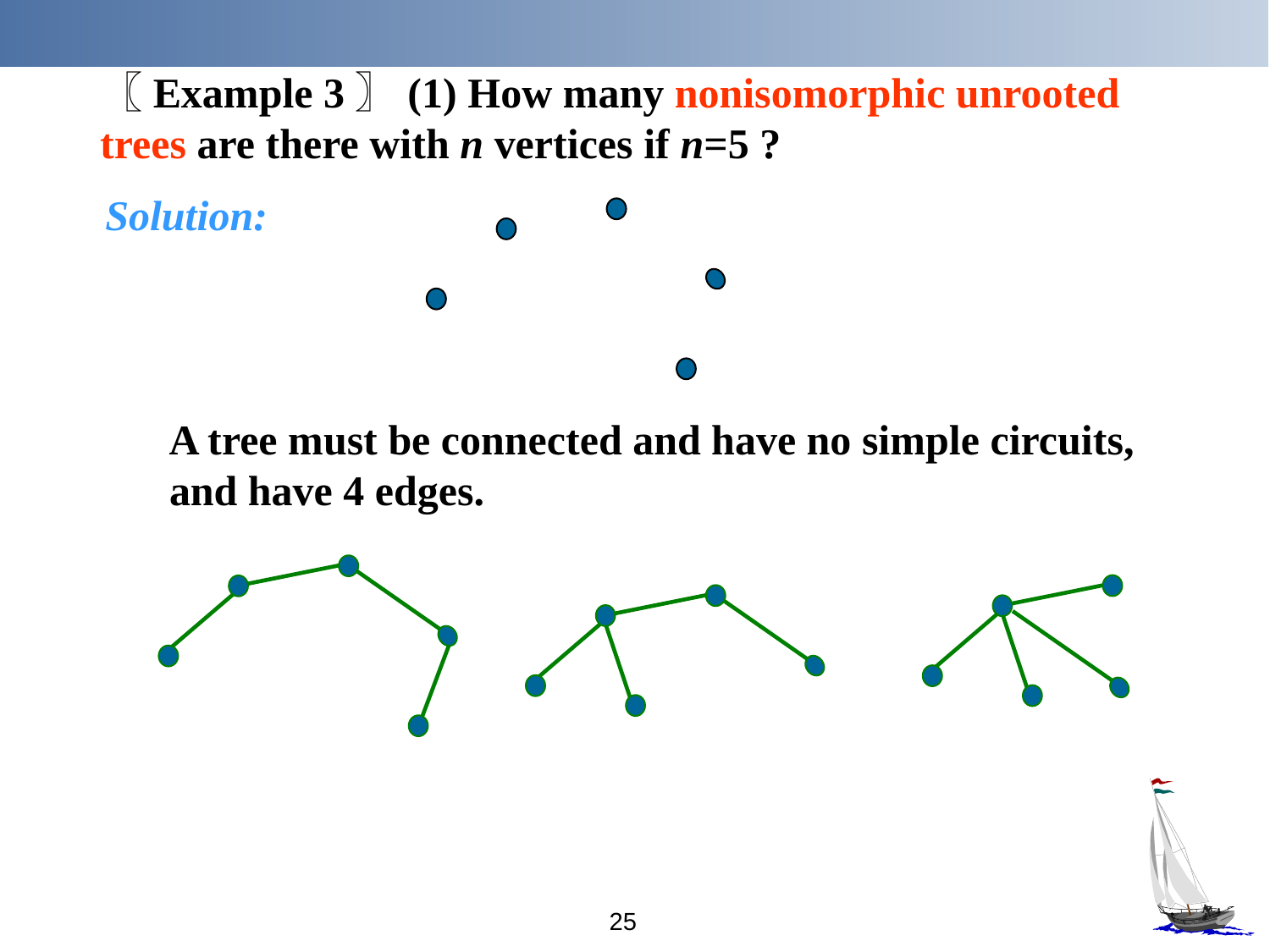

〖Example 3〗(1) How many nonisomorphic unrooted trees are there with n vertices if n=5 ?
     Solution:

    A tree must be connected and have no simple circuits, and have 4 edges.

25